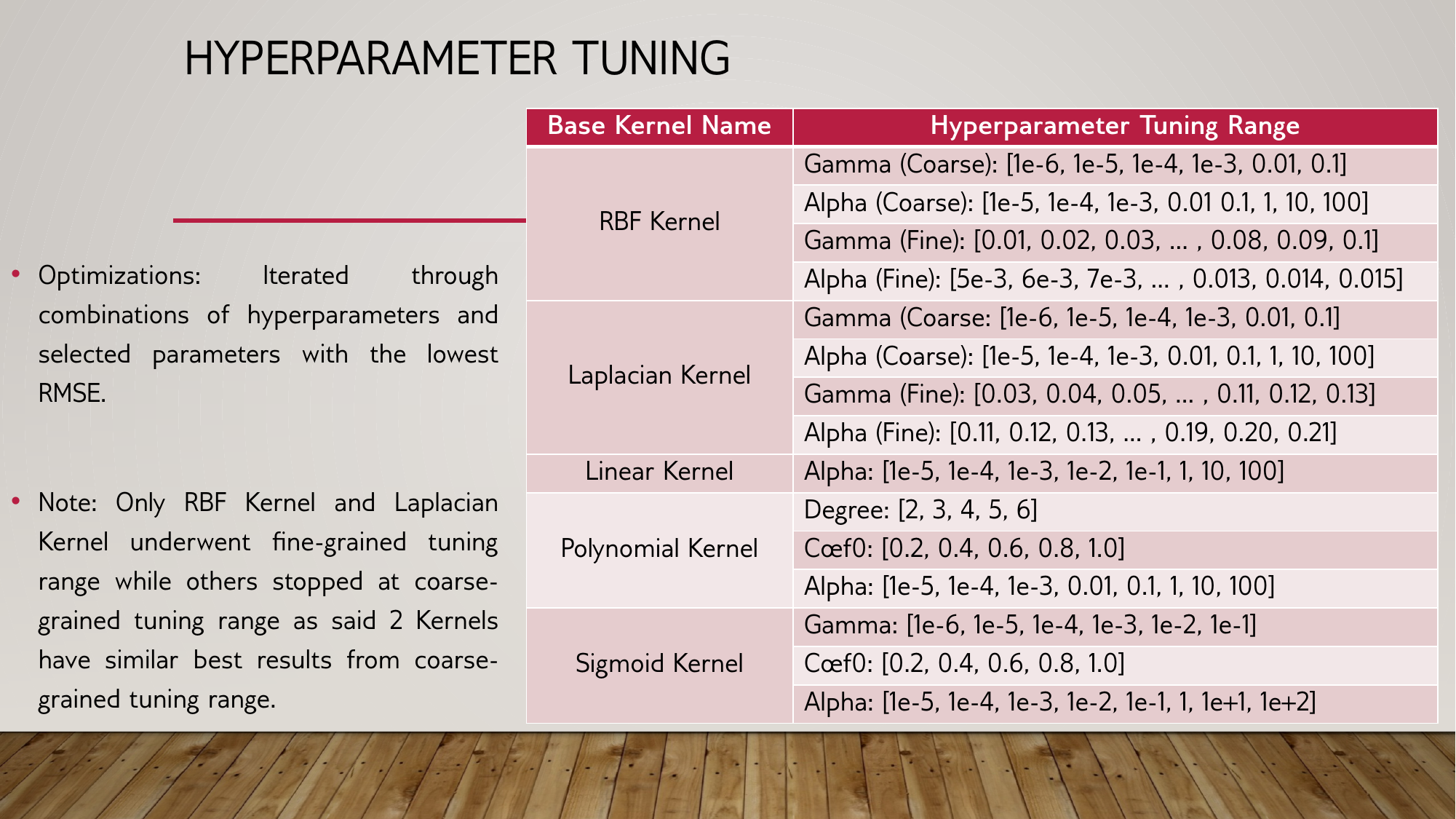

# Hyperparameter tuning
| Base Kernel Name | Hyperparameter Tuning Range |
| --- | --- |
| RBF Kernel | Gamma (Coarse): [1e-6, 1e-5, 1e-4, 1e-3, 0.01, 0.1] |
|  | Alpha (Coarse): [1e-5, 1e-4, 1e-3, 0.01 0.1, 1, 10, 100] |
|  | Gamma (Fine): [0.01, 0.02, 0.03, … , 0.08, 0.09, 0.1] |
|  | Alpha (Fine): [5e-3, 6e-3, 7e-3, … , 0.013, 0.014, 0.015] |
| Laplacian Kernel | Gamma (Coarse: [1e-6, 1e-5, 1e-4, 1e-3, 0.01, 0.1] |
|  | Alpha (Coarse): [1e-5, 1e-4, 1e-3, 0.01, 0.1, 1, 10, 100] |
|  | Gamma (Fine): [0.03, 0.04, 0.05, … , 0.11, 0.12, 0.13] |
|  | Alpha (Fine): [0.11, 0.12, 0.13, … , 0.19, 0.20, 0.21] |
| Linear Kernel | Alpha: [1e-5, 1e-4, 1e-3, 1e-2, 1e-1, 1, 10, 100] |
| Polynomial Kernel | Degree: [2, 3, 4, 5, 6] |
|  | Coef0: [0.2, 0.4, 0.6, 0.8, 1.0] |
|  | Alpha: [1e-5, 1e-4, 1e-3, 0.01, 0.1, 1, 10, 100] |
| Sigmoid Kernel | Gamma: [1e-6, 1e-5, 1e-4, 1e-3, 1e-2, 1e-1] |
|  | Coef0: [0.2, 0.4, 0.6, 0.8, 1.0] |
|  | Alpha: [1e-5, 1e-4, 1e-3, 1e-2, 1e-1, 1, 1e+1, 1e+2] |
Optimizations: Iterated through combinations of hyperparameters and selected parameters with the lowest RMSE.

Note: Only RBF Kernel and Laplacian Kernel underwent fine-grained tuning range while others stopped at coarse-grained tuning range as said 2 Kernels have similar best results from coarse-grained tuning range.